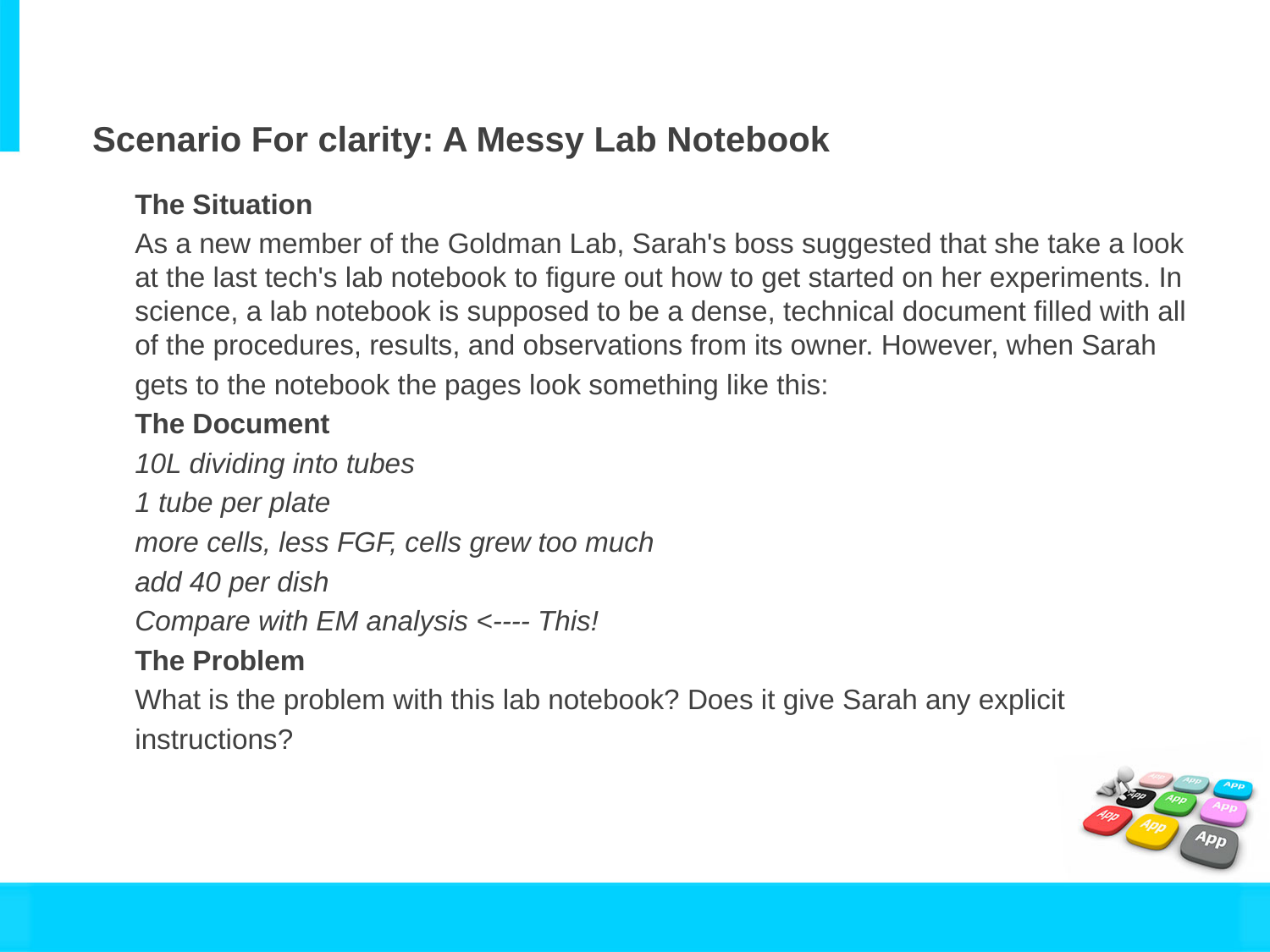

Scenario For clarity: A Messy Lab Notebook
The Situation
As a new member of the Goldman Lab, Sarah's boss suggested that she take a look at the last tech's lab notebook to figure out how to get started on her experiments. In science, a lab notebook is supposed to be a dense, technical document filled with all of the procedures, results, and observations from its owner. However, when Sarah
gets to the notebook the pages look something like this:
The Document
10L dividing into tubes
1 tube per plate
more cells, less FGF, cells grew too much
add 40 per dish
Compare with EM analysis <---- This!
The Problem
What is the problem with this lab notebook? Does it give Sarah any explicit
instructions?